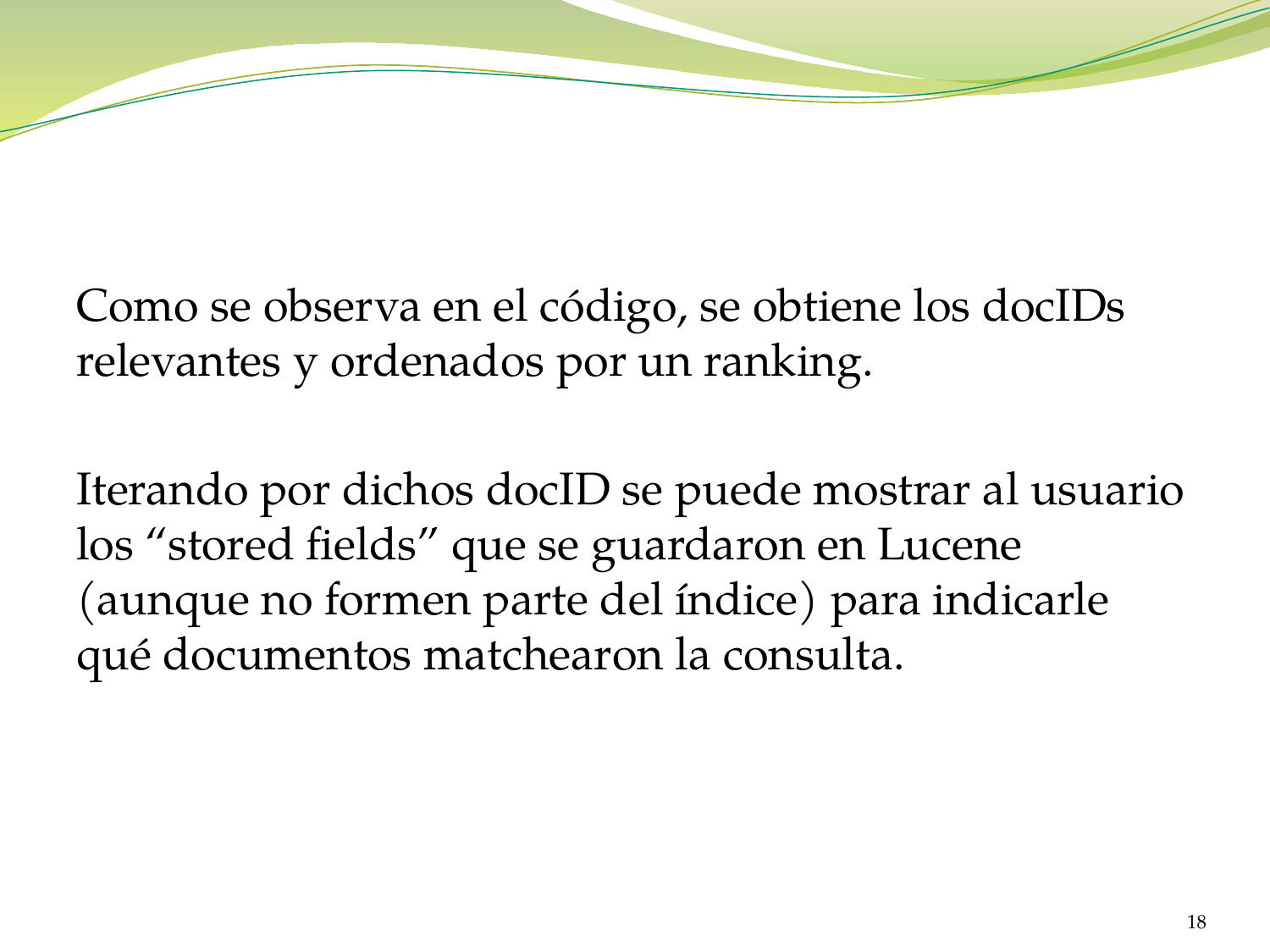

#
Como se observa en el código, se obtiene los docIDs relevantes y ordenados por un ranking.

Iterando por dichos docID se puede mostrar al usuario los “stored fields” que se guardaron en Lucene (aunque no formen parte del índice) para indicarle qué documentos matchearon la consulta.

18